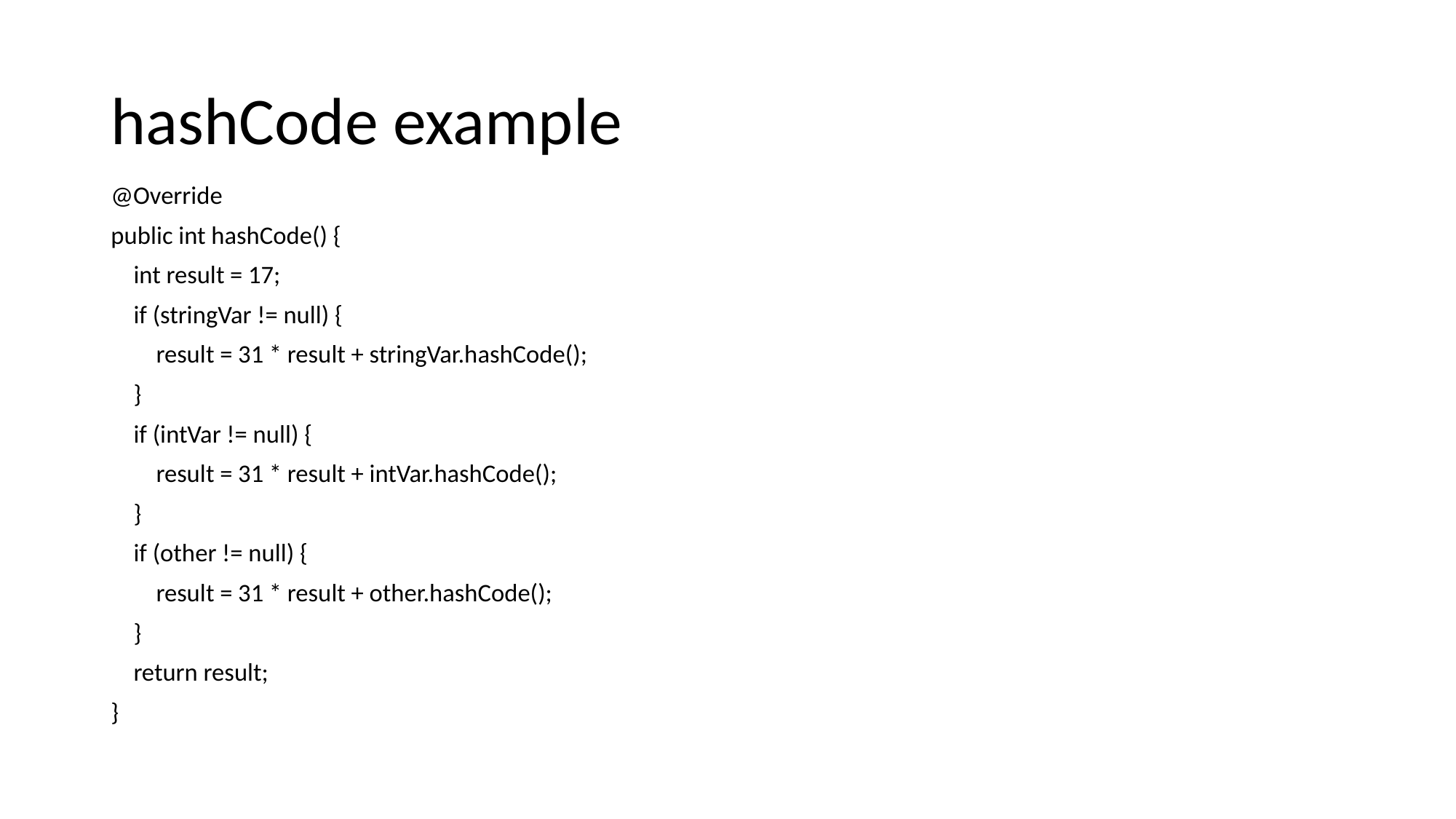

# hashCode example
@Override
public int hashCode() {
    int result = 17;
    if (stringVar != null) {
        result = 31 * result + stringVar.hashCode();
    }
    if (intVar != null) {
        result = 31 * result + intVar.hashCode();
    }
    if (other != null) {
        result = 31 * result + other.hashCode();
    }
    return result;
}